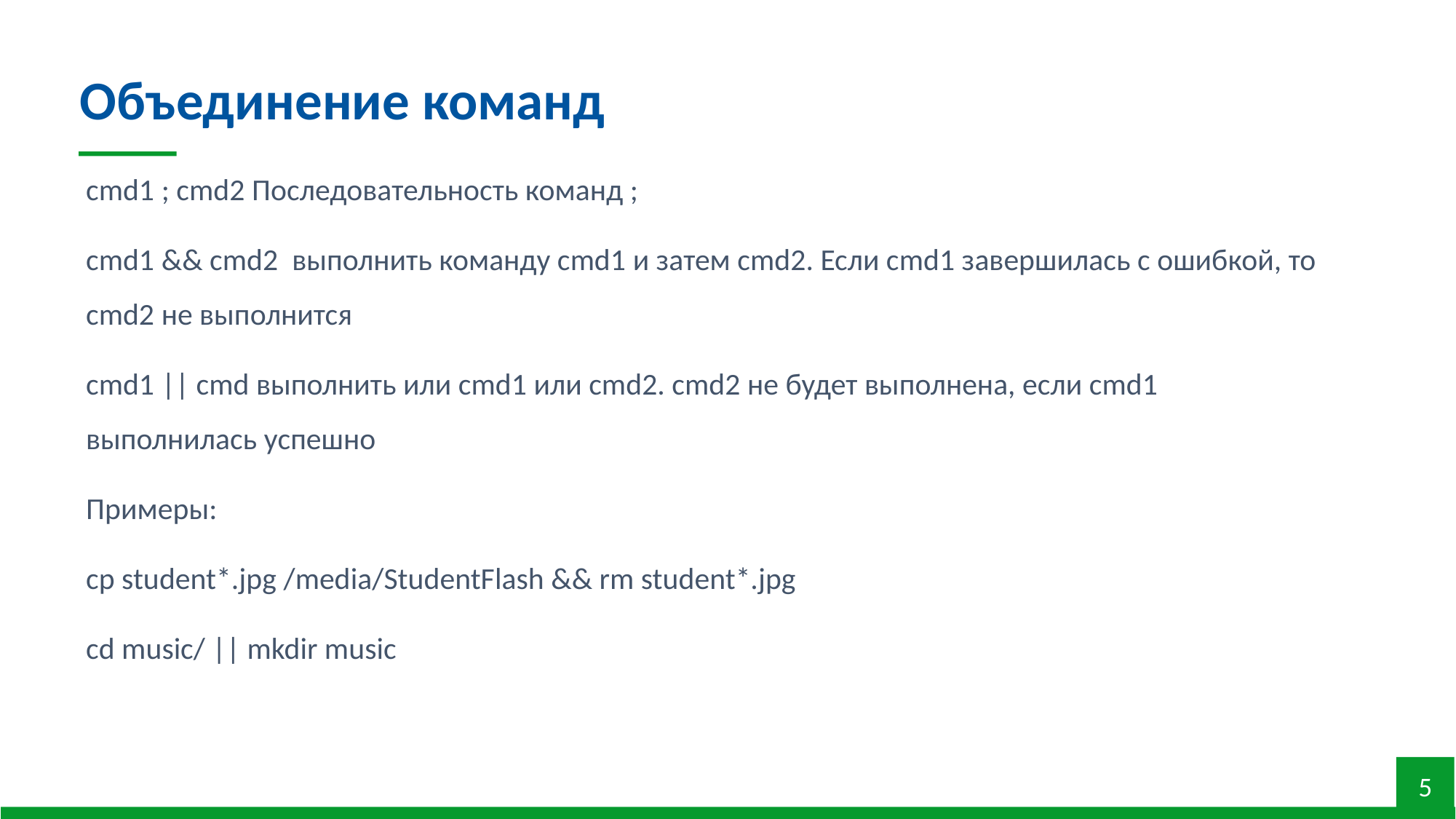

Объединение команд
cmd1 ; cmd2 Последовательность команд ;
cmd1 && cmd2  выполнить команду cmd1 и затем cmd2. Если cmd1 завершилась с ошибкой, то cmd2 не выполнится
cmd1 || cmd выполнить или cmd1 или cmd2. cmd2 не будет выполнена, если cmd1 выполнилась успешно
Примеры:
cp student*.jpg /media/StudentFlash && rm student*.jpg
cd music/ || mkdir music